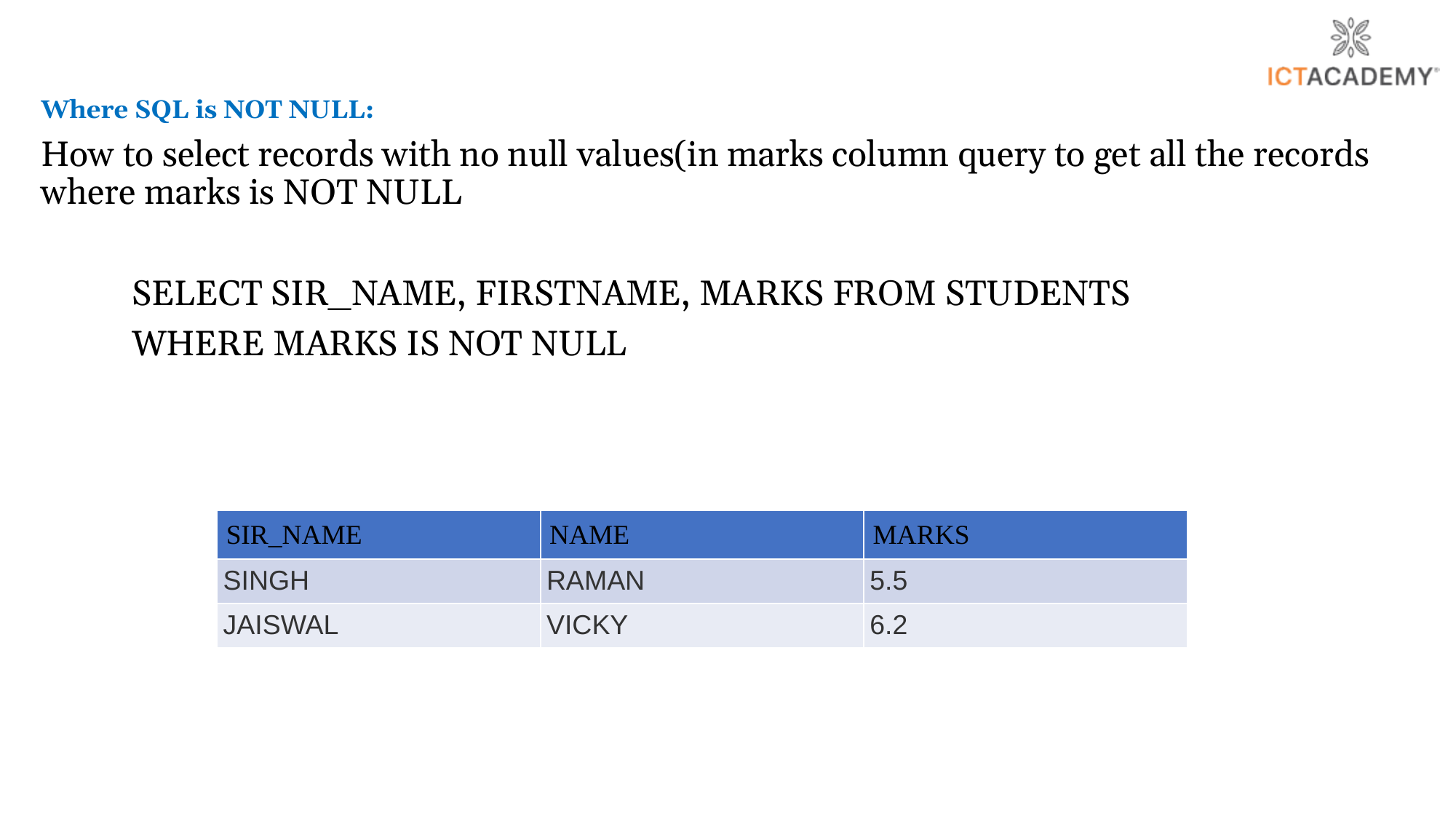

Where SQL is NOT NULL:
How to select records with no null values(in marks column query to get all the records where marks is NOT NULL

		SELECT SIR_NAME, FIRSTNAME, MARKS FROM STUDENTS
		WHERE MARKS IS NOT NULL
| SIR\_NAME | NAME | MARKS |
| --- | --- | --- |
| SINGH | RAMAN | 5.5 |
| JAISWAL | VICKY | 6.2 |